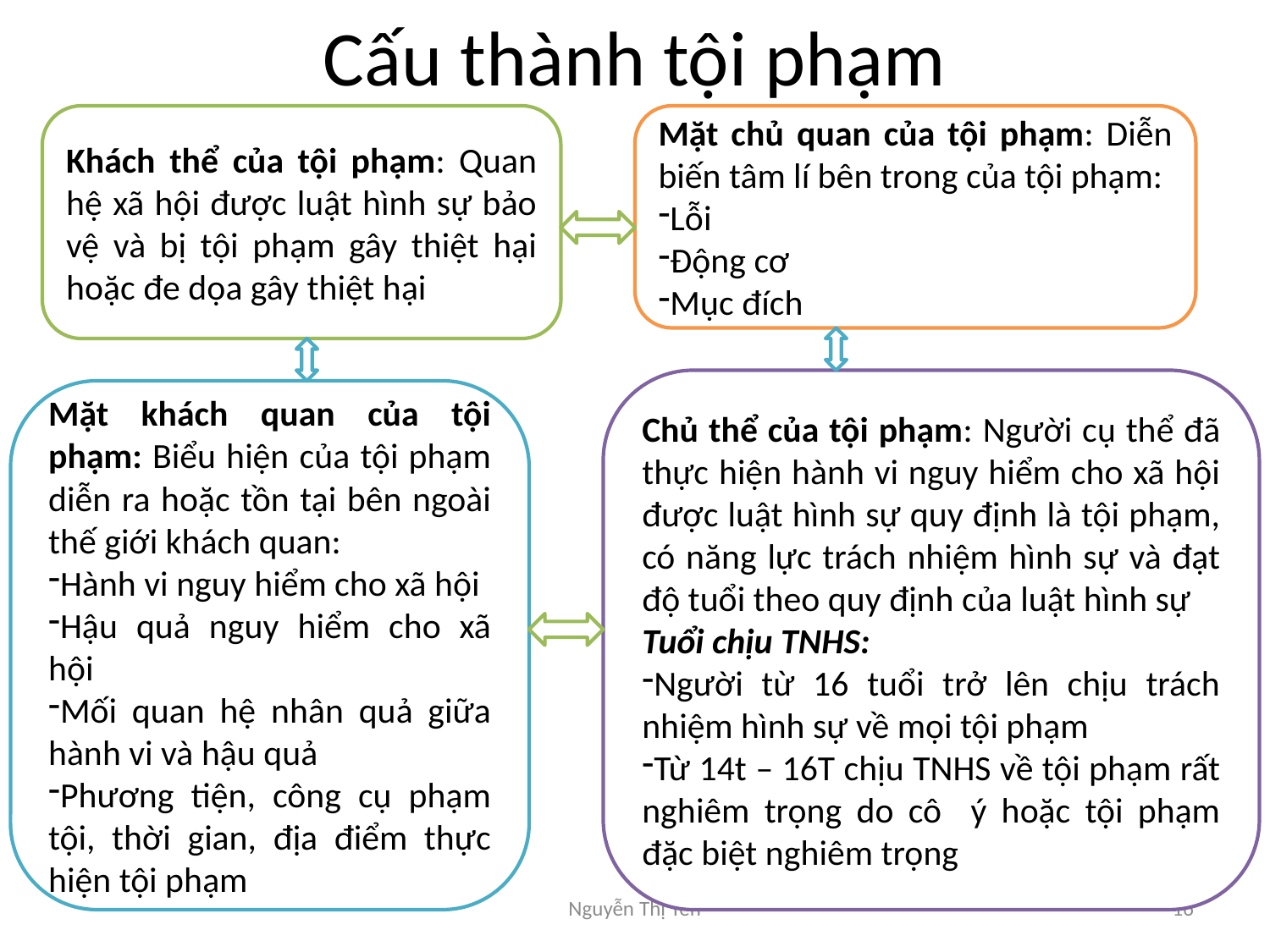

# Cấu thành tội phạm
Khách thể của tội phạm: Quan hệ xã hội được luật hình sự bảo vệ và bị tội phạm gây thiệt hại hoặc đe dọa gây thiệt hại
Mặt chủ quan của tội phạm: Diễn biến tâm lí bên trong của tội phạm:
Lỗi
Động cơ
Mục đích

Chủ thể của tội phạm: Người cụ thể đã thực hiện hành vi nguy hiểm cho xã hội được luật hình sự quy định là tội phạm, có năng lực trách nhiệm hình sự và đạt độ tuổi theo quy định của luật hình sự
Tuổi chịu TNHS:
Người từ 16 tuổi trở lên chịu trách nhiệm hình sự về mọi tội phạm
Từ 14t – 16T chịu TNHS về tội phạm rất nghiêm trọng do cô  ý hoặc tội phạm đặc biệt nghiêm trọng
Mặt khách quan của tội phạm: Biểu hiện của tội phạm diễn ra hoặc tồn tại bên ngoài thế giới khách quan:
Hành vi nguy hiểm cho xã hội
Hậu quả nguy hiểm cho xã hội
Mối quan hệ nhân quả giữa hành vi và hậu quả
Phương tiện, công cụ phạm tội, thời gian, địa điểm thực hiện tội phạm

Nguyễn Thị Yến
16